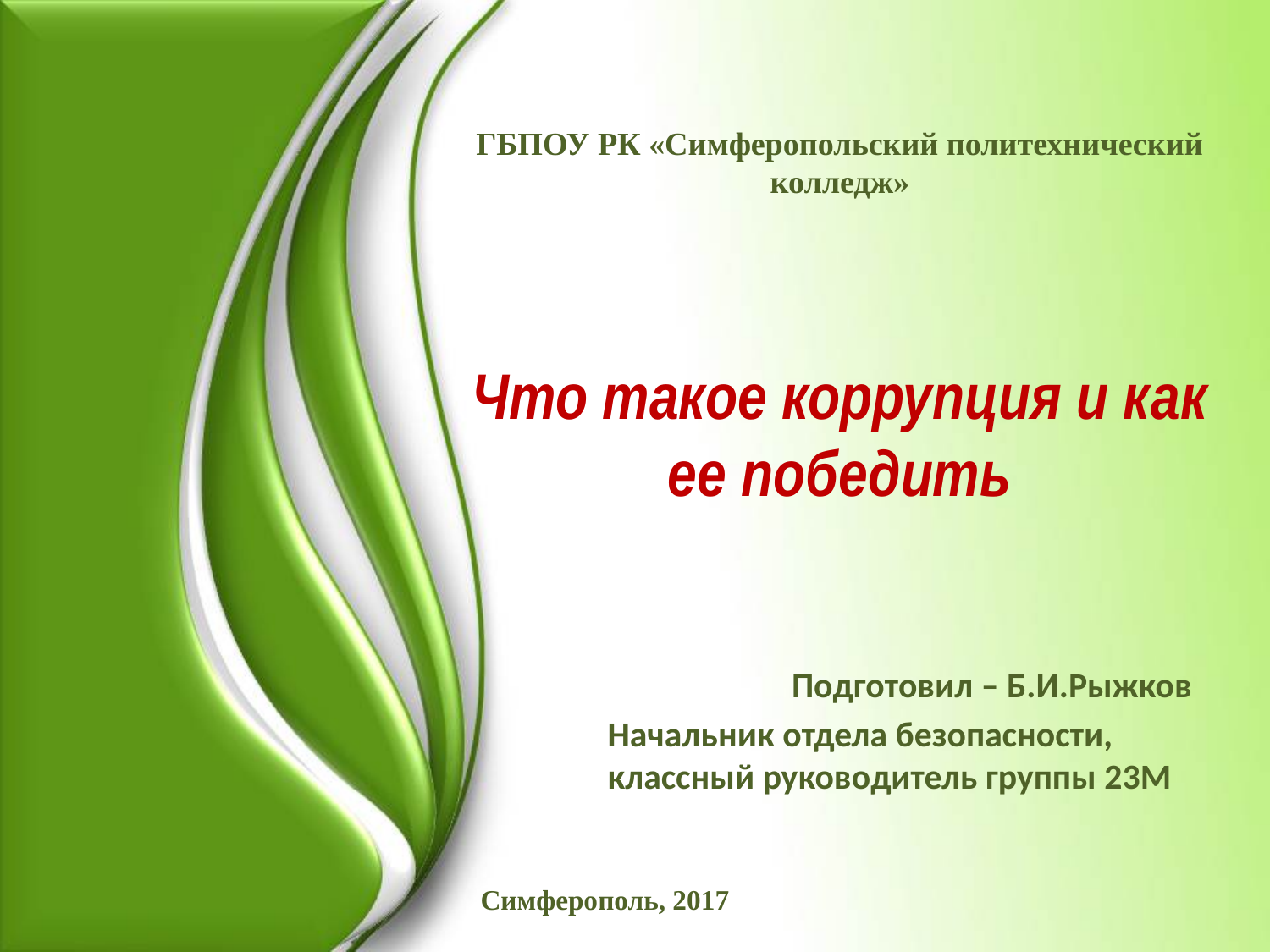

# ГБПОУ РК «Симферопольский политехнический колледж» Что такое коррупция и как ее победить
Подготовил – Б.И.Рыжков
Начальник отдела безопасности, классный руководитель группы 23М
Симферополь, 2017